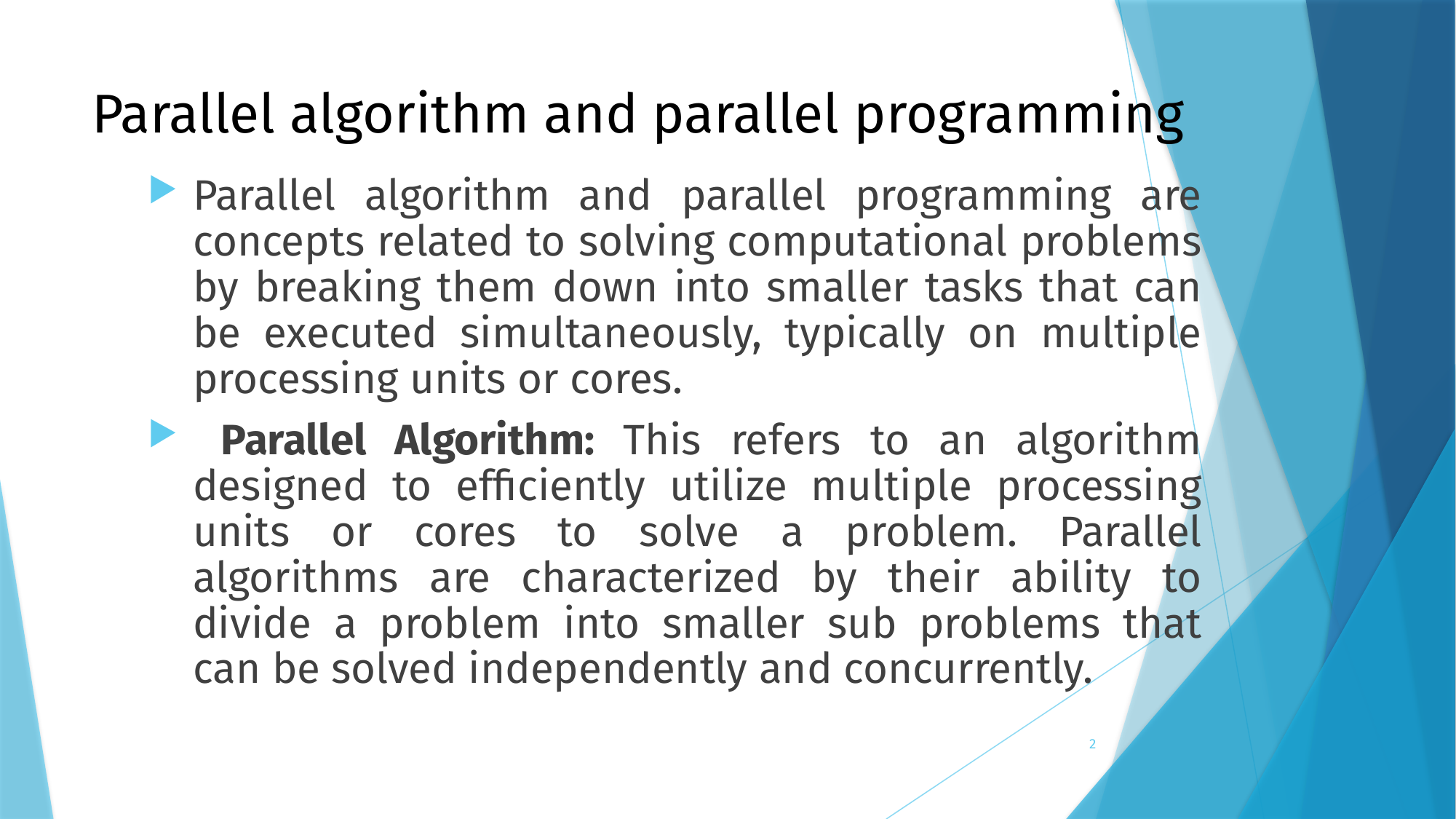

# Parallel algorithm and parallel programming
Parallel algorithm and parallel programming are concepts related to solving computational problems by breaking them down into smaller tasks that can be executed simultaneously, typically on multiple processing units or cores.
 Parallel Algorithm: This refers to an algorithm designed to efficiently utilize multiple processing units or cores to solve a problem. Parallel algorithms are characterized by their ability to divide a problem into smaller sub problems that can be solved independently and concurrently.

2